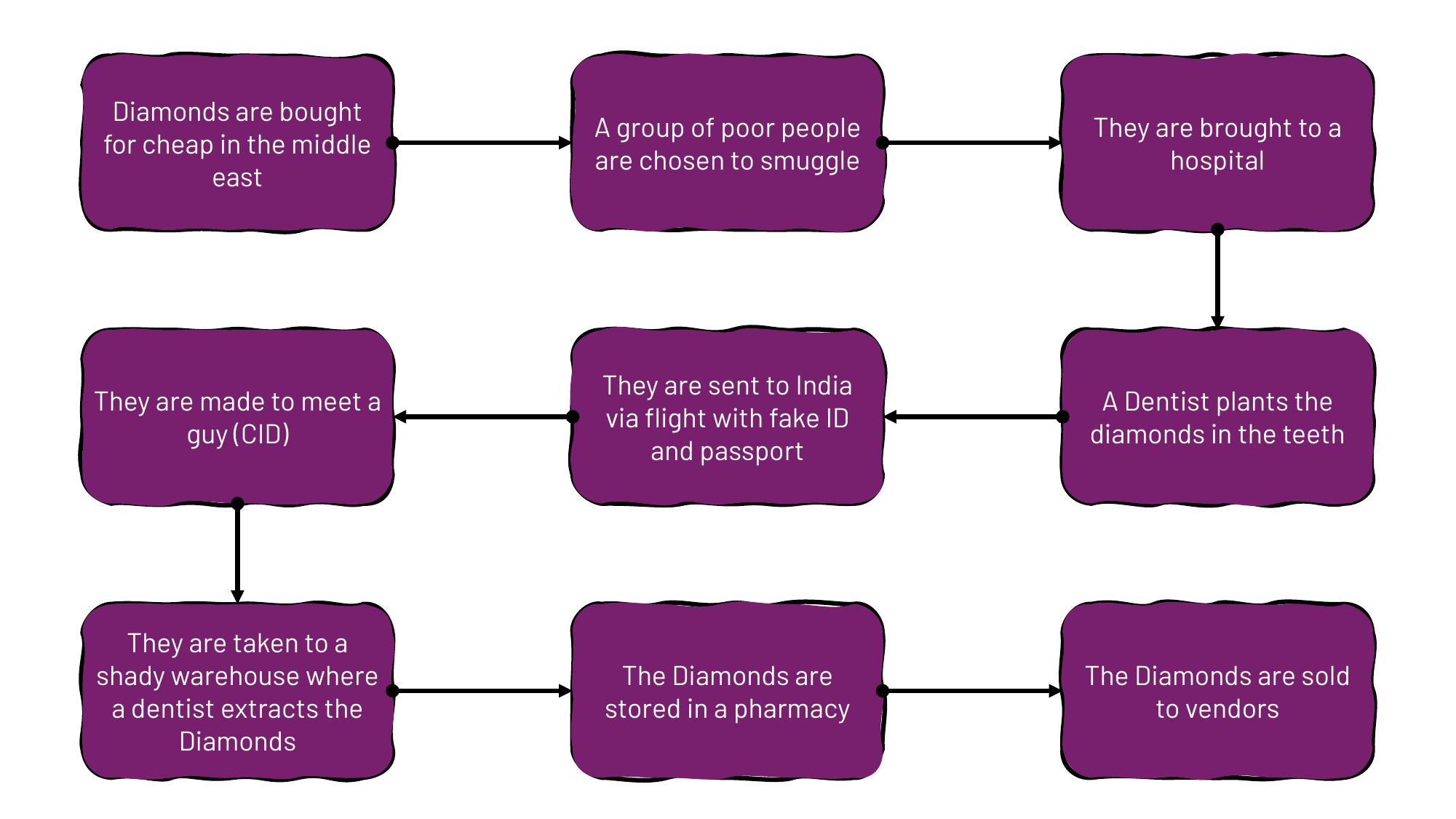

Diamonds are bought for cheap in the middle east
A group of poor people are chosen to smuggle
They are brought to a hospital
They are made to meet a guy (CID)
They are sent to India via flight with fake ID and passport
A Dentist plants the diamonds in the teeth
They are taken to a shady warehouse where a dentist extracts the Diamonds
The Diamonds are stored in a pharmacy
The Diamonds are sold to vendors